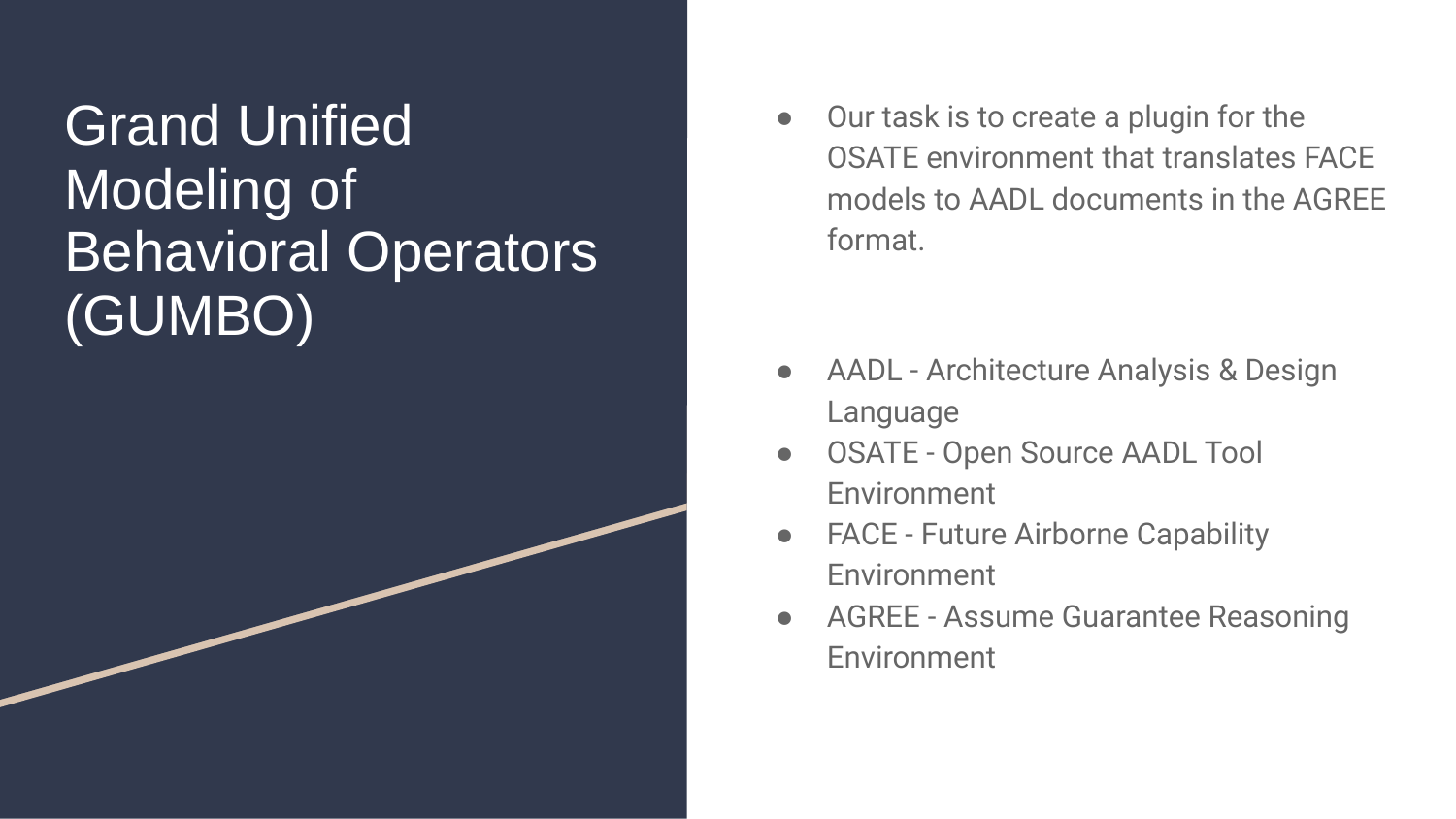

# Grand Unified Modeling of Behavioral Operators (GUMBO)
Our task is to create a plugin for the OSATE environment that translates FACE models to AADL documents in the AGREE format.

AADL - Architecture Analysis & Design Language
OSATE - Open Source AADL Tool Environment
FACE - Future Airborne Capability Environment
AGREE - Assume Guarantee Reasoning Environment